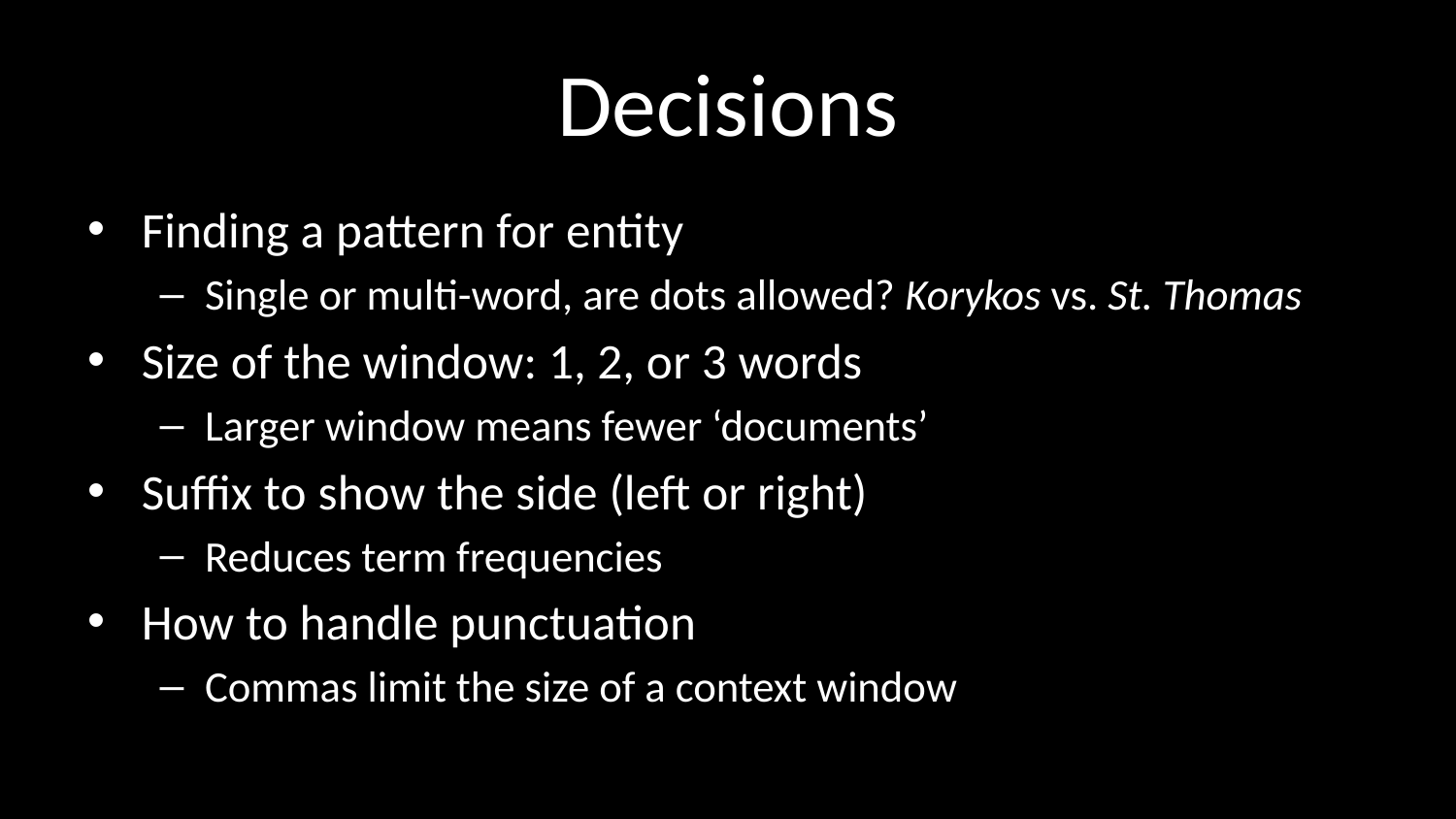

# Decisions
Finding a pattern for entity
Single or multi-word, are dots allowed? Korykos vs. St. Thomas
Size of the window: 1, 2, or 3 words
Larger window means fewer ‘documents’
Suffix to show the side (left or right)
Reduces term frequencies
How to handle punctuation
Commas limit the size of a context window